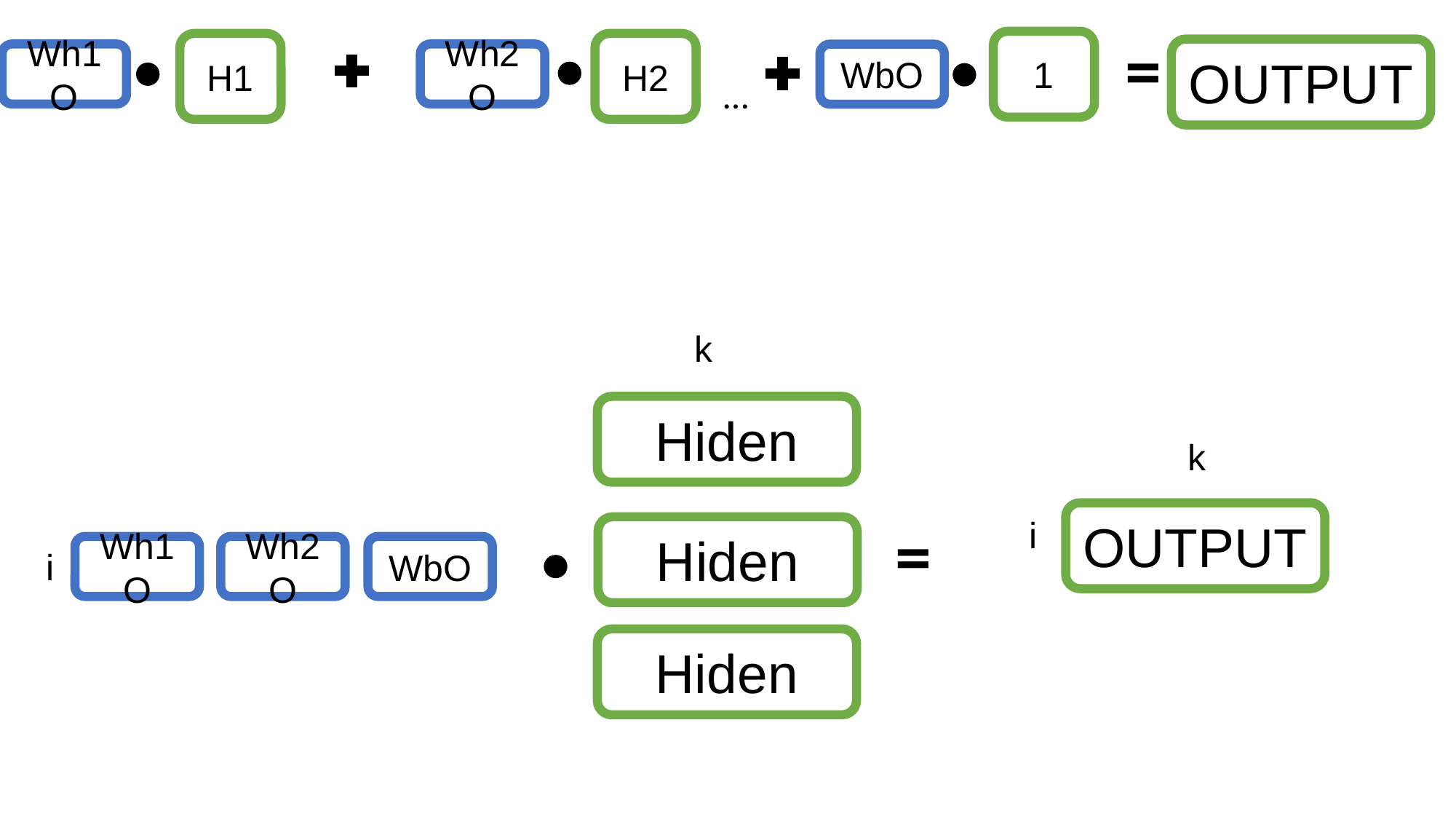

=
1
H1
H2
OUTPUT
Wh1O
Wh2O
WbO

…
k
Hiden
k
OUTPUT
=
i
Hiden
WbO
Wh1O
Wh2O
i

Hiden